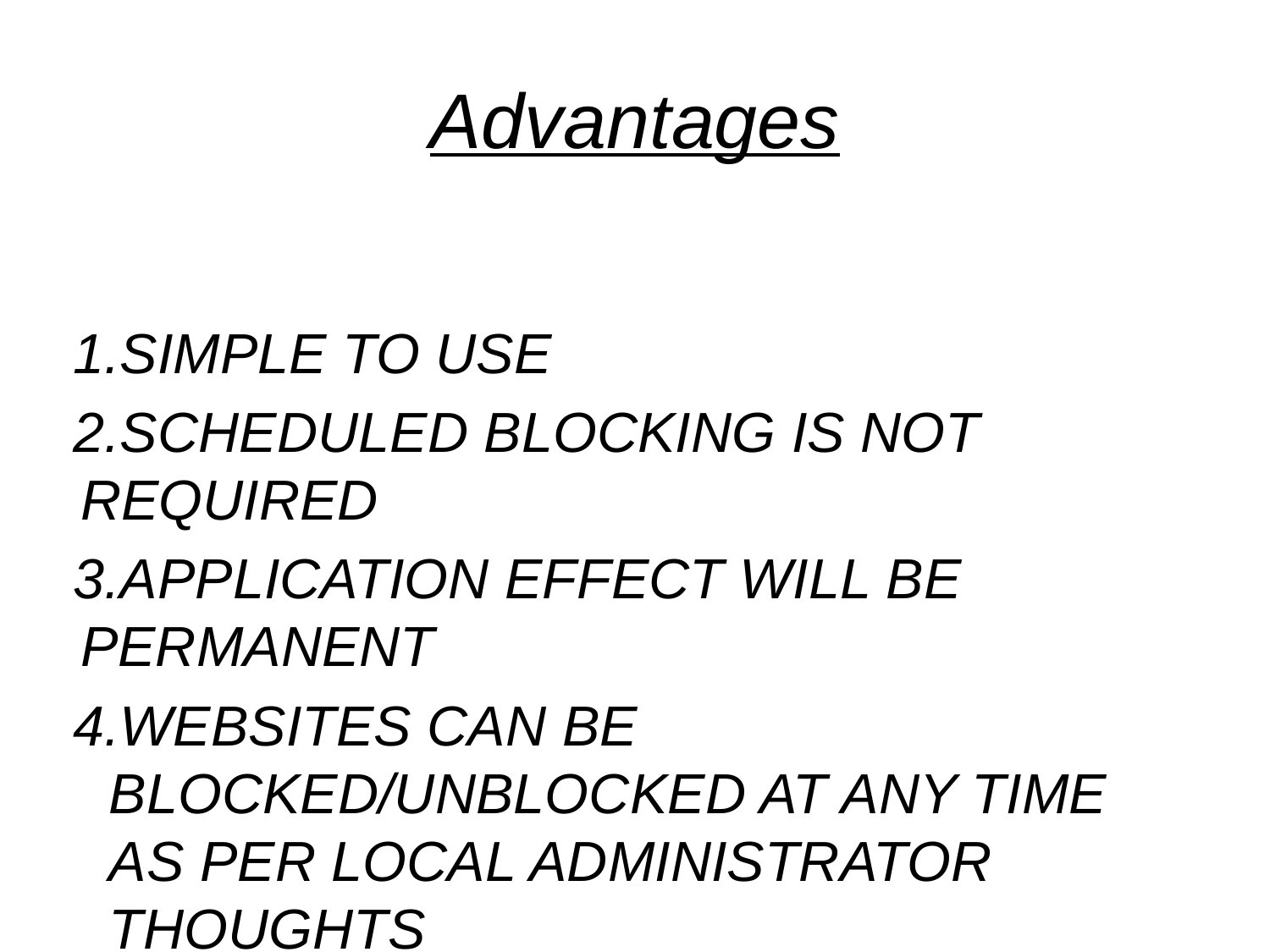

# Advantages
SIMPLE TO USE
SCHEDULED BLOCKING IS NOT REQUIRED
APPLICATION EFFECT WILL BE PERMANENT
WEBSITES CAN BE BLOCKED/UNBLOCKED AT ANY TIME AS PER LOCAL ADMINISTRATOR THOUGHTS